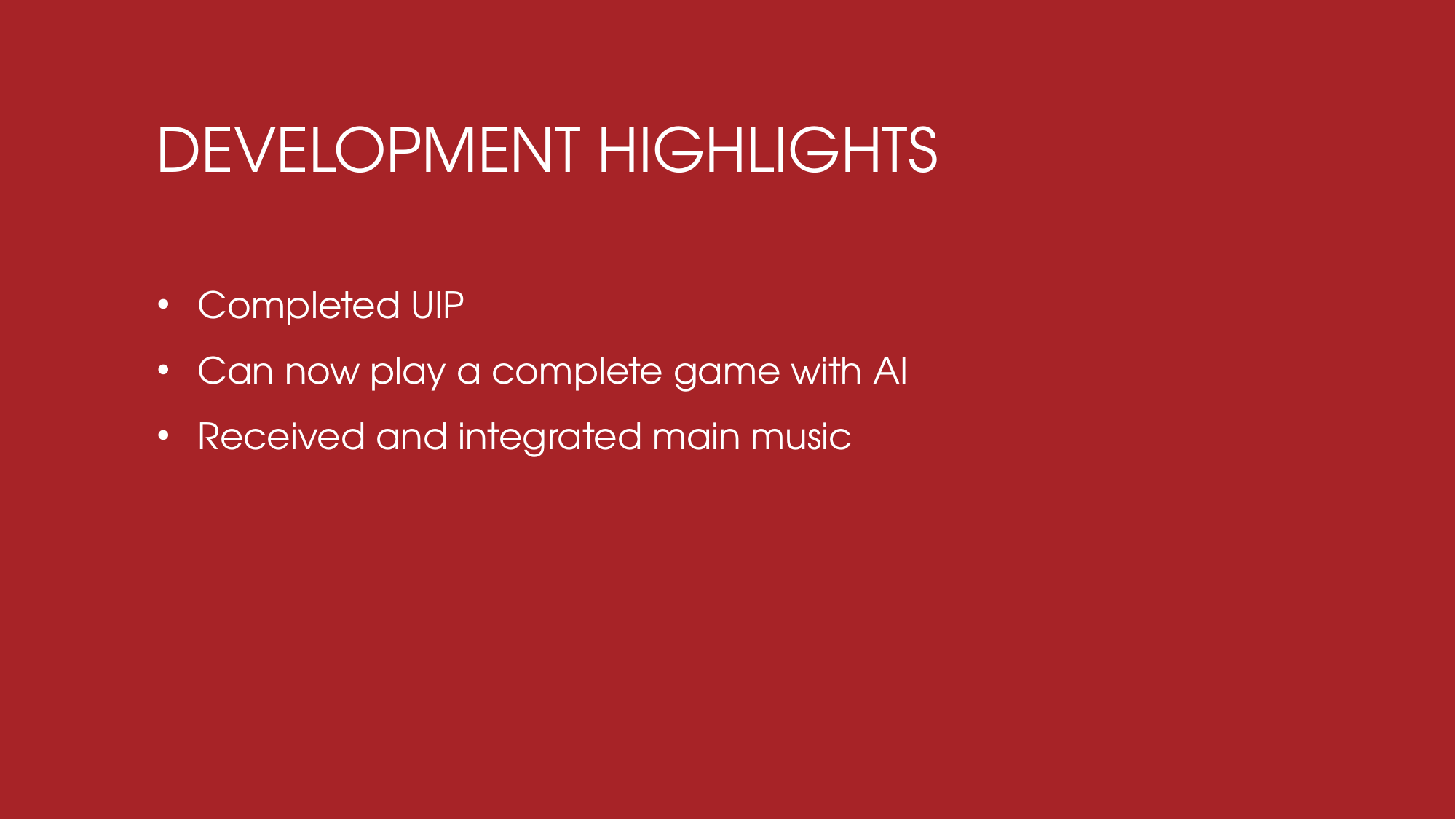

# Development highlights
Completed UIP
Can now play a complete game with AI
Received and integrated main music